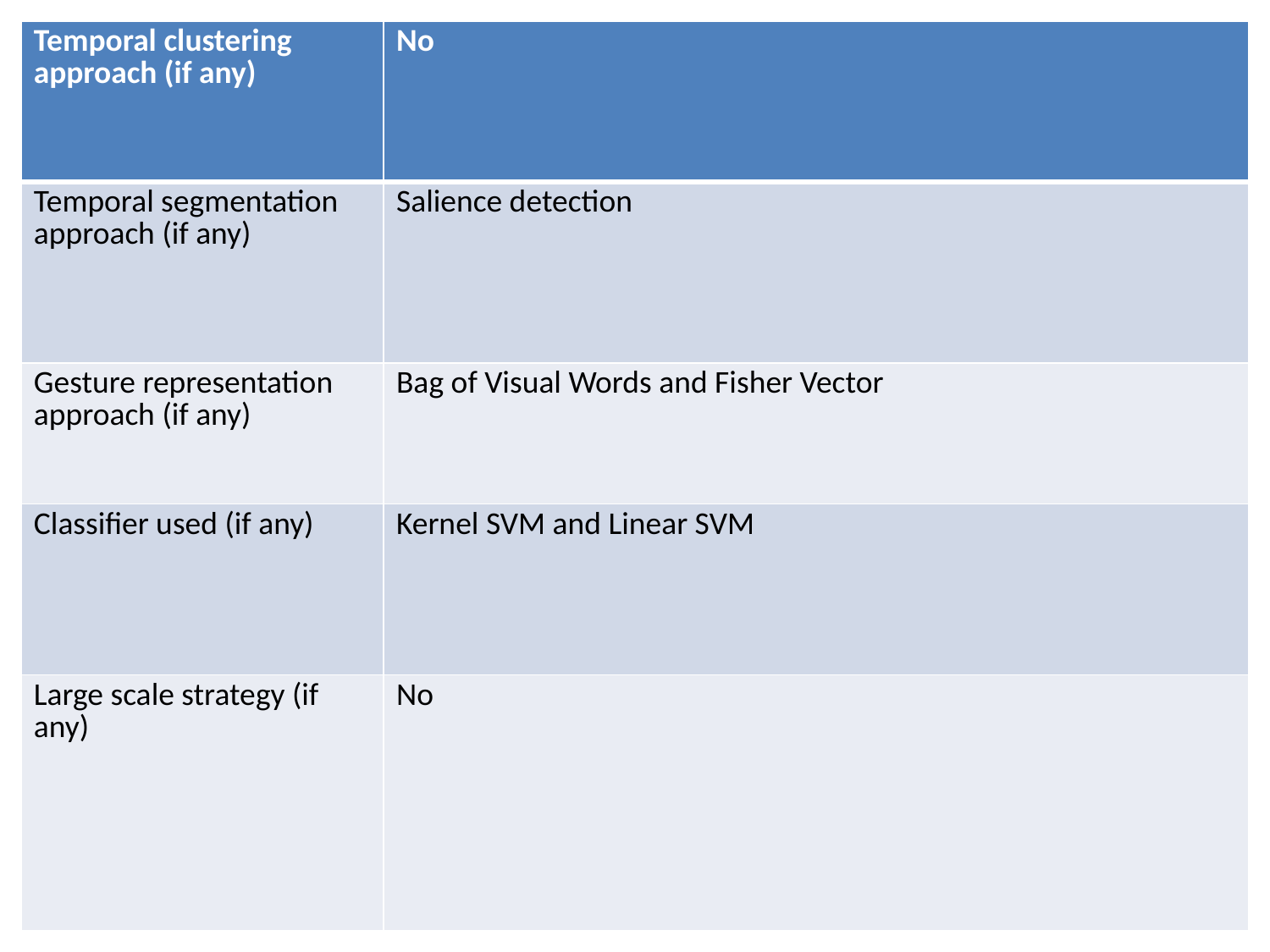

| Temporal clustering approach (if any) | No |
| --- | --- |
| Temporal segmentation approach (if any) | Salience detection |
| Gesture representation approach (if any) | Bag of Visual Words and Fisher Vector |
| Classifier used (if any) | Kernel SVM and Linear SVM |
| Large scale strategy (if any) | No |